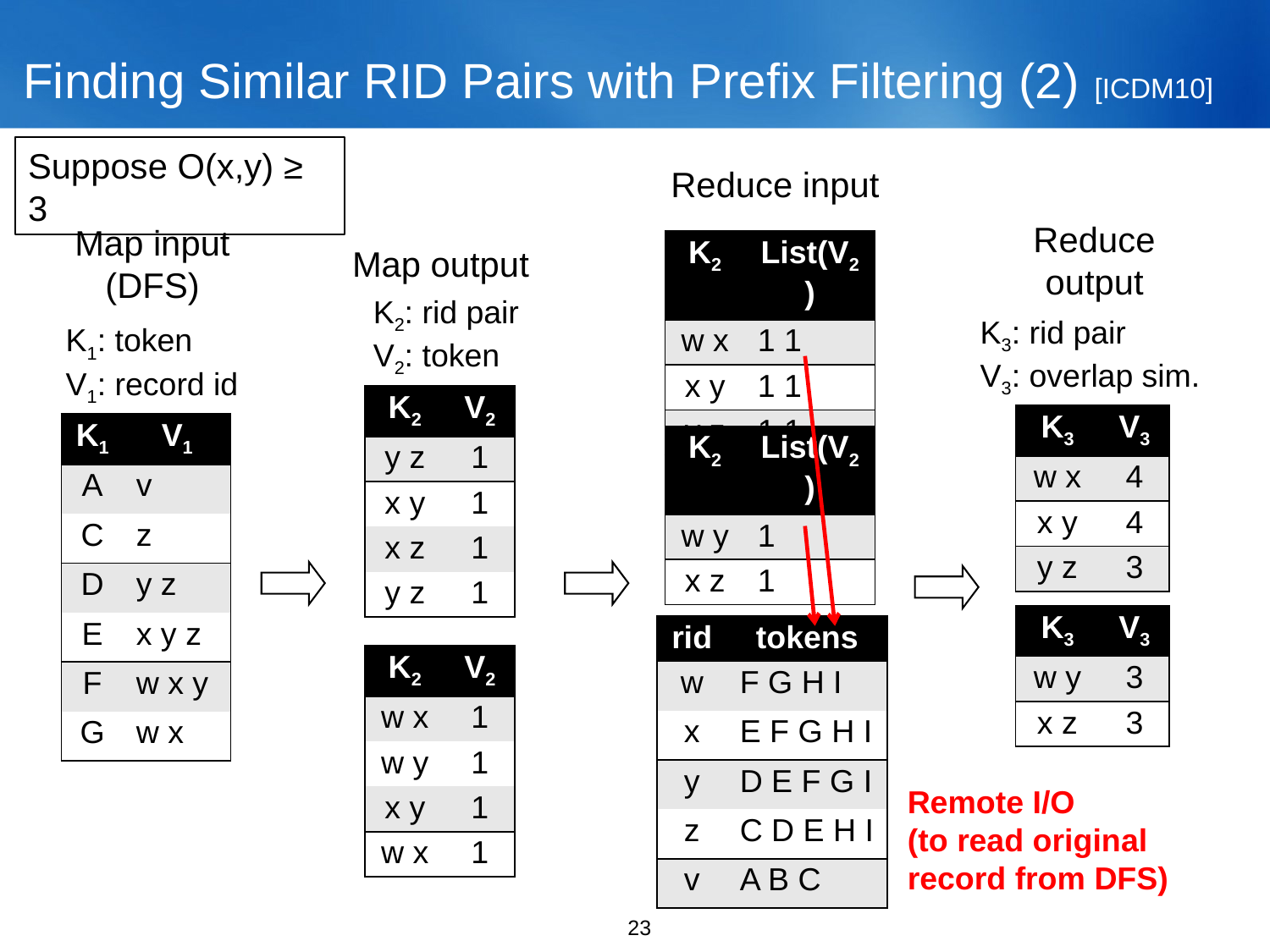

# Finding Similar RID Pairs with Prefix Filtering (2) [ICDM10]
Suppose O(x,y) ≥ 3
Reduce input
Reduce
output
Map input
(DFS)
| K2 | List(V2) |
| --- | --- |
| w x | 1 1 |
| x y | 1 1 |
| y z | 1 1 |
Map output
K2: rid pair
V2: token
K3: rid pair
V3: overlap sim.
K1: token
V1: record id
| K2 | V2 |
| --- | --- |
| y z | 1 |
| x y | 1 |
| x z | 1 |
| y z | 1 |
| K3 | V3 |
| --- | --- |
| w x | 4 |
| x y | 4 |
| y z | 3 |
| K1 | V1 |
| --- | --- |
| A | v |
| C | z |
| D | y z |
| E | x y z |
| F | w x y |
| G | w x |
| K2 | List(V2) |
| --- | --- |
| w y | 1 |
| x z | 1 |

| K3 | V3 |
| --- | --- |
| w y | 3 |
| x z | 3 |
| rid | tokens |
| --- | --- |
| w | F G H I |
| x | E F G H I |
| y | D E F G I |
| z | C D E H I |
| v | A B C |
| K2 | V2 |
| --- | --- |
| w x | 1 |
| w y | 1 |
| x y | 1 |
| w x | 1 |
Remote I/O
(to read original
record from DFS)
23